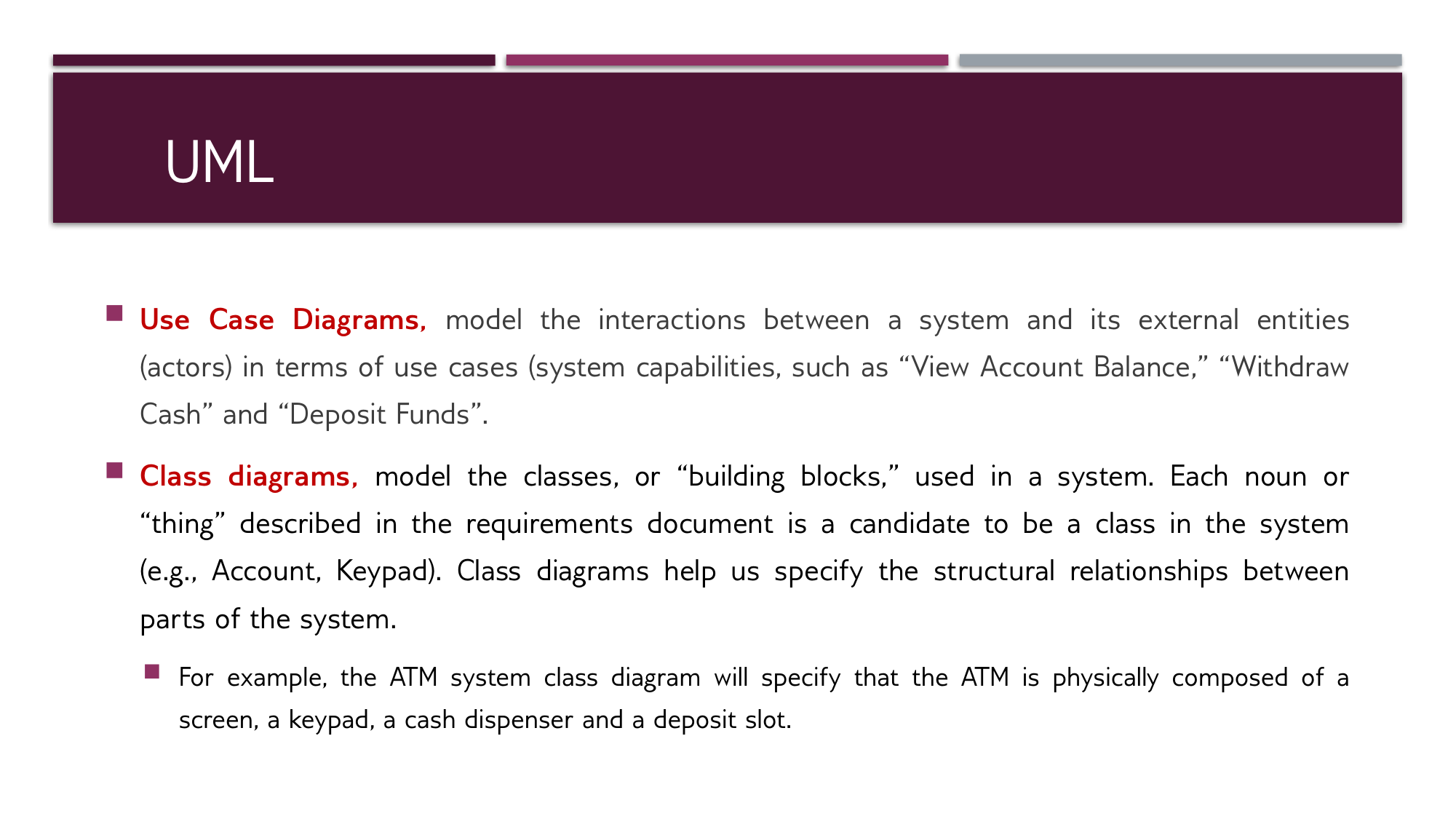

UML
Use Case Diagrams, model the interactions between a system and its external entities (actors) in terms of use cases (system capabilities, such as “View Account Balance,” “Withdraw Cash” and “Deposit Funds”.
Class diagrams, model the classes, or “building blocks,” used in a system. Each noun or “thing” described in the requirements document is a candidate to be a class in the system (e.g., Account, Keypad). Class diagrams help us specify the structural relationships between parts of the system.
For example, the ATM system class diagram will specify that the ATM is physically composed of a screen, a keypad, a cash dispenser and a deposit slot.